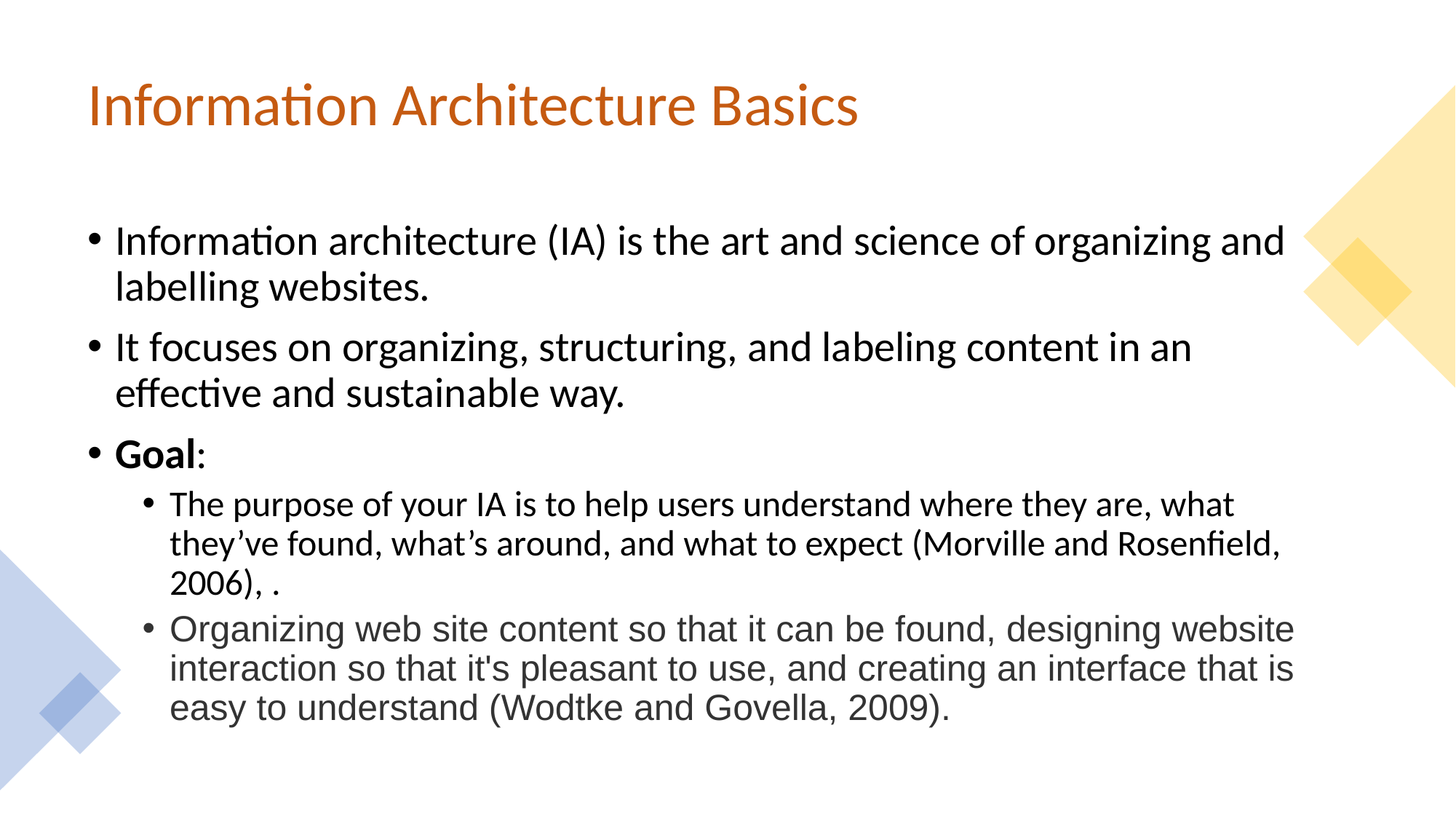

# Information Architecture Basics

Information architecture (IA) is the art and science of organizing and labelling websites.
It focuses on organizing, structuring, and labeling content in an effective and sustainable way.
Goal:
The purpose of your IA is to help users understand where they are, what they’ve found, what’s around, and what to expect (Morville and Rosenfield, 2006), .
Organizing web site content so that it can be found, designing website interaction so that it's pleasant to use, and creating an interface that is easy to understand (Wodtke and Govella, 2009).